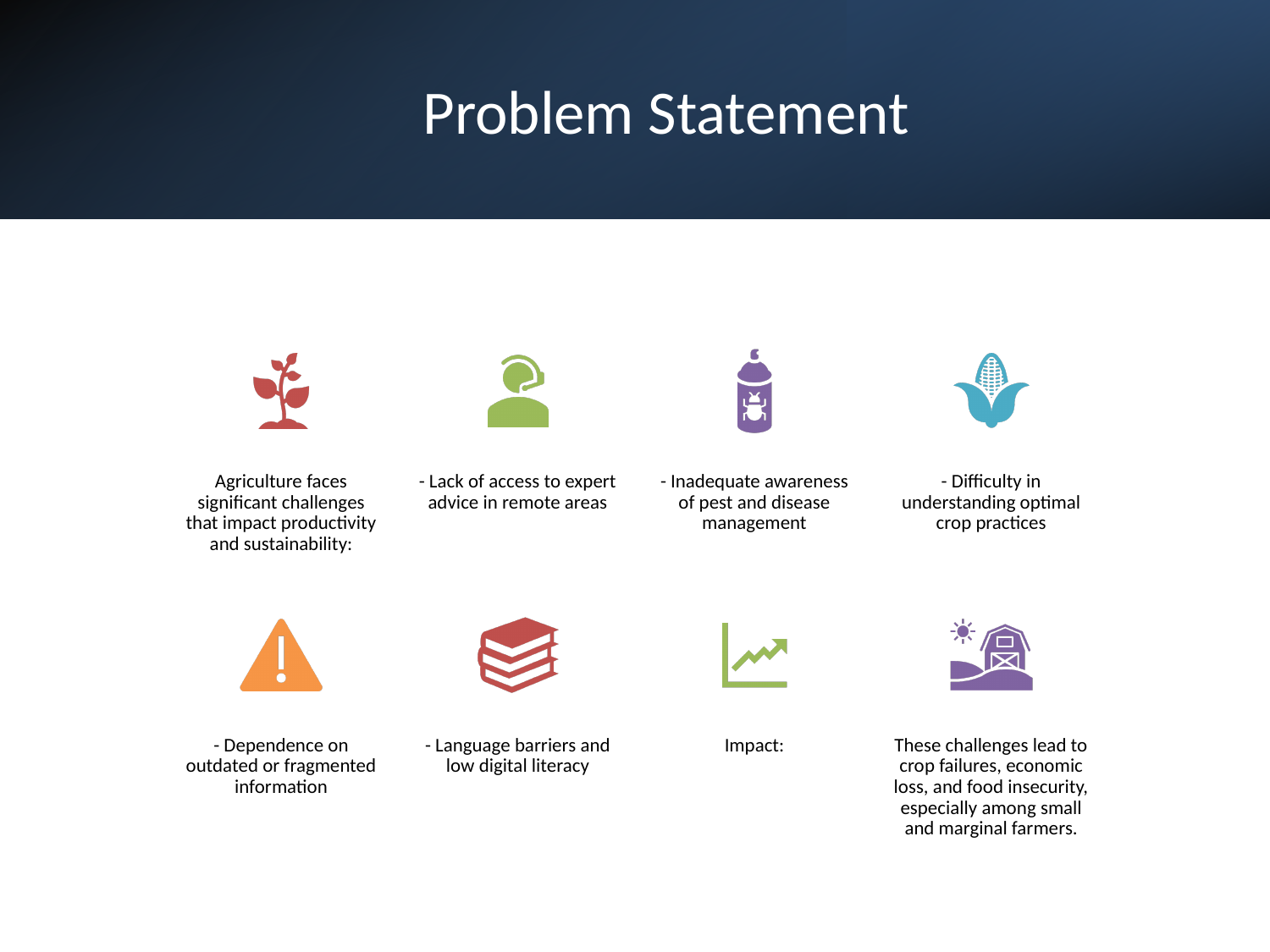

# Problem Statement
Agriculture faces significant challenges that impact productivity and sustainability:
- Lack of access to expert advice in remote areas
- Inadequate awareness of pest and disease management
- Difficulty in understanding optimal crop practices
- Dependence on outdated or fragmented information
- Language barriers and low digital literacy
Impact:
These challenges lead to crop failures, economic loss, and food insecurity, especially among small and marginal farmers.